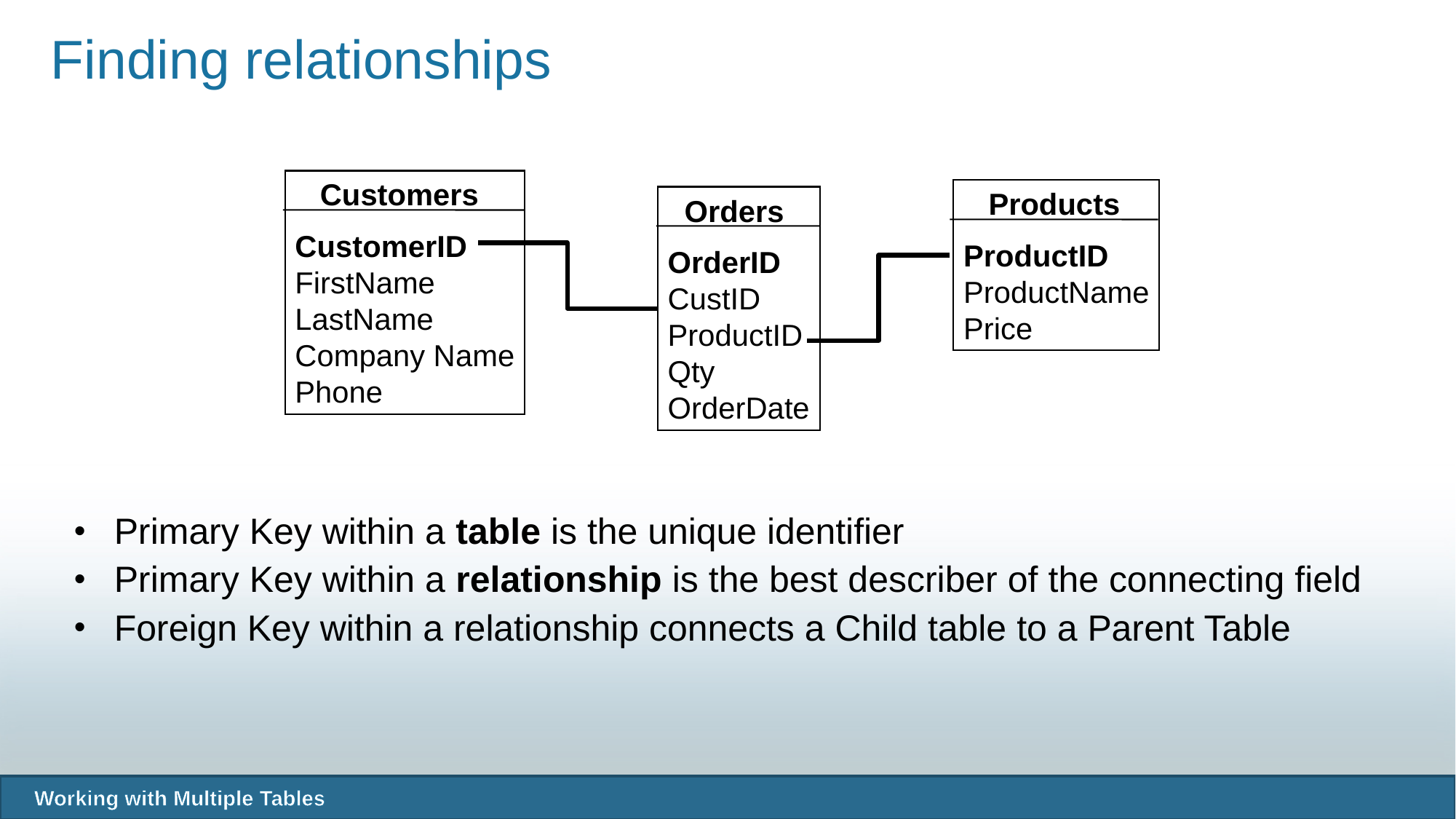

Finding relationships
   Customers
CustomerID
FirstName
LastName
Company Name
Phone

   Products
ProductID
ProductName
Price

  Orders
OrderID
CustID
ProductID
Qty
OrderDate

Primary Key within a table is the unique identifier
Primary Key within a relationship is the best describer of the connecting field
Foreign Key within a relationship connects a Child table to a Parent Table